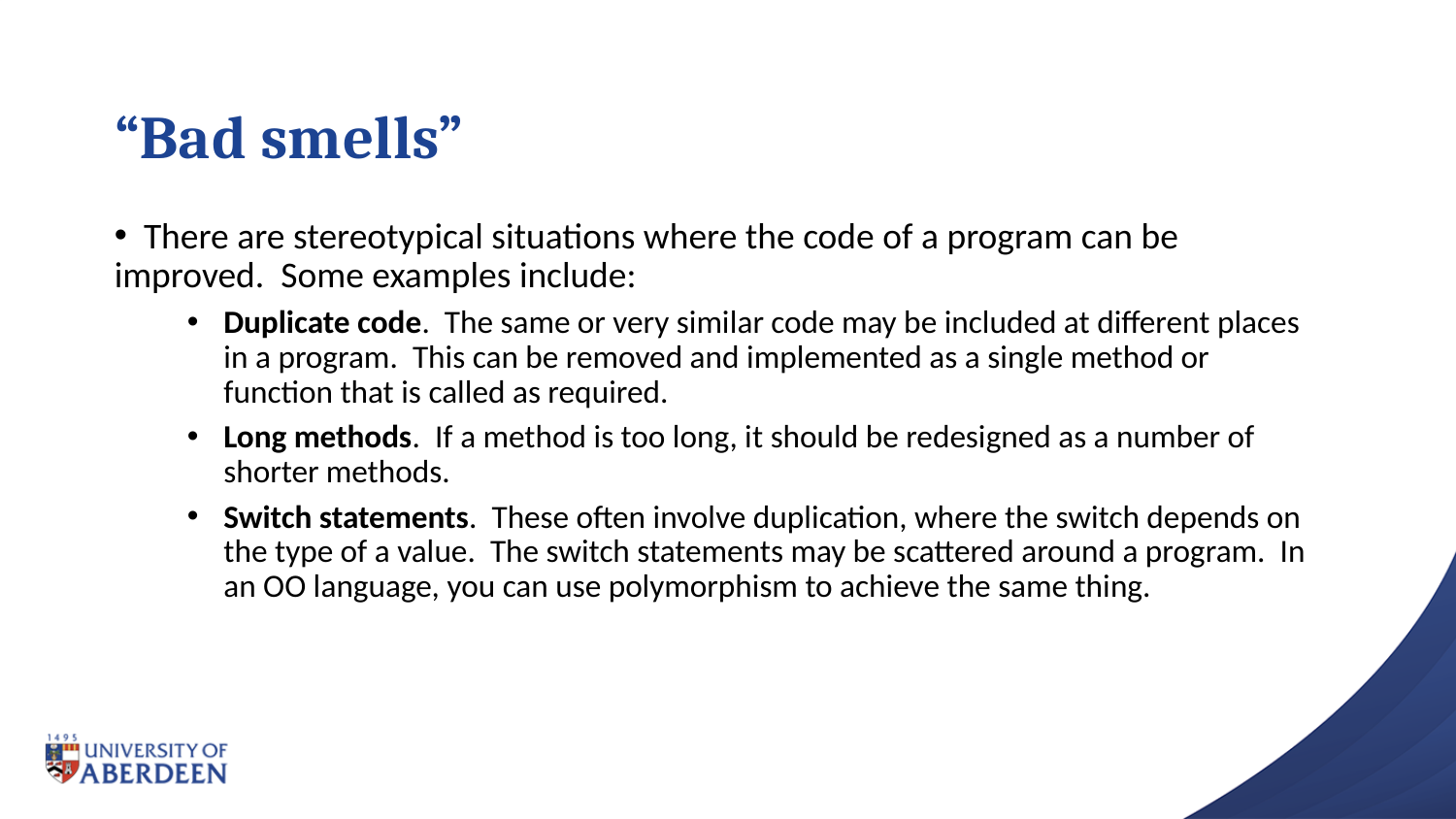

# “Bad smells”
  There are stereotypical situations where the code of a program can be improved.  Some examples include:
Duplicate code.  The same or very similar code may be included at different places in a program.  This can be removed and implemented as a single method or function that is called as required.
Long methods.  If a method is too long, it should be redesigned as a number of shorter methods.
Switch statements.  These often involve duplication, where the switch depends on the type of a value.  The switch statements may be scattered around a program.  In an OO language, you can use polymorphism to achieve the same thing.